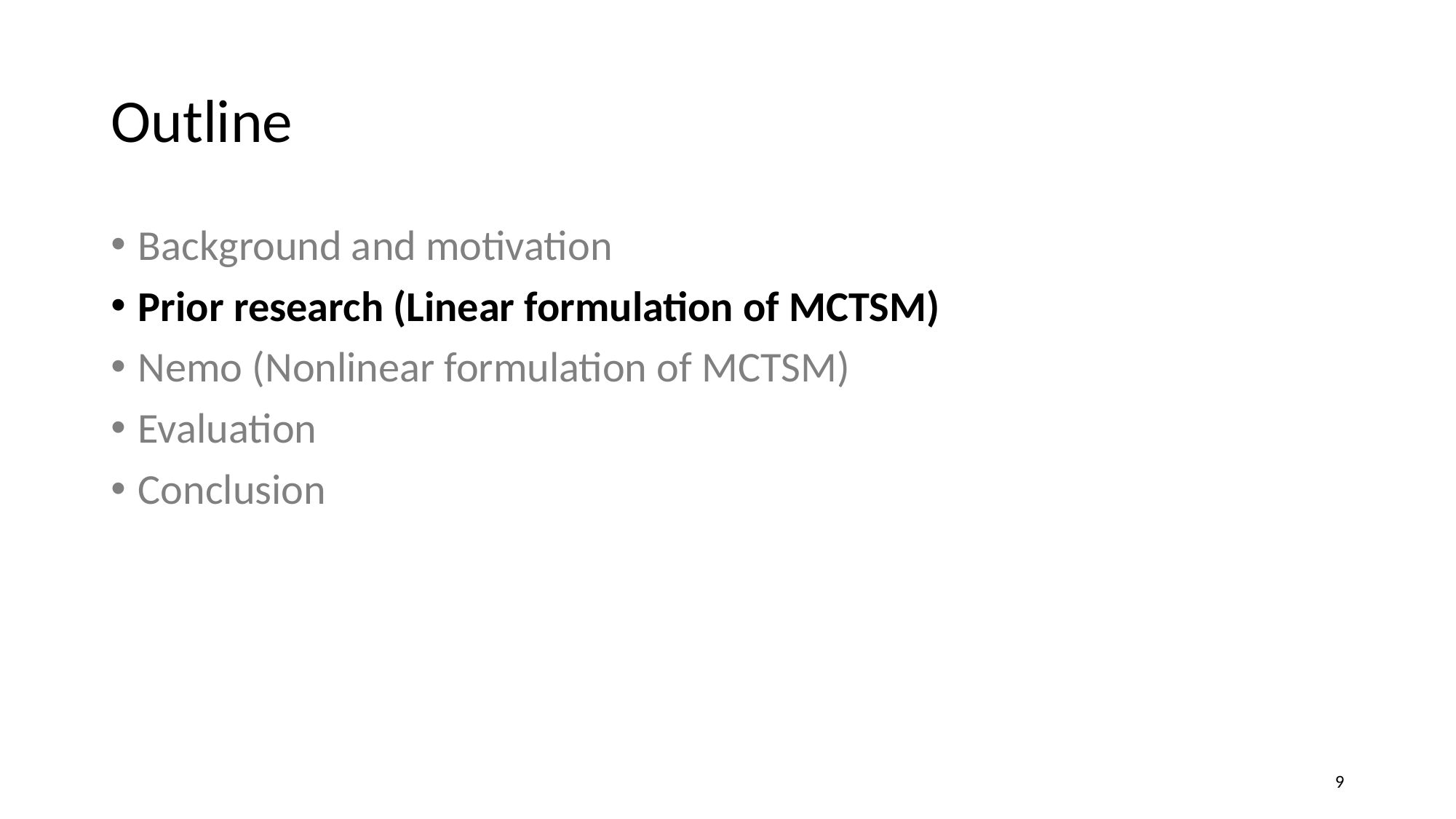

# Outline
Background and motivation
Prior research (Linear formulation of MCTSM)
Nemo (Nonlinear formulation of MCTSM)
Evaluation
Conclusion

9